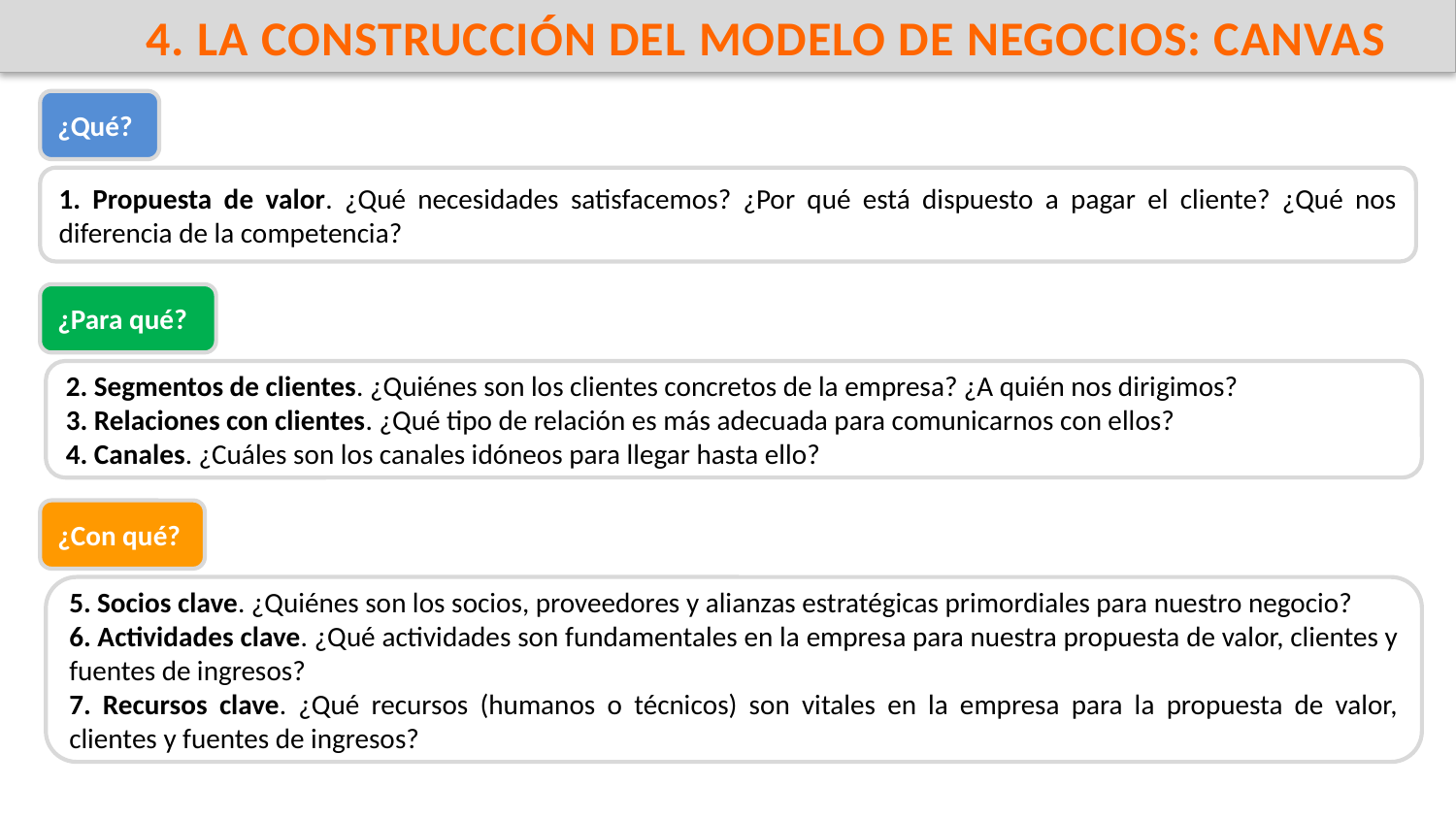

4. LA CONSTRUCCIÓN DEL MODELO DE NEGOCIOS: CANVAS

¿Qué?
1. Propuesta de valor. ¿Qué necesidades satisfacemos? ¿Por qué está dispuesto a pagar el cliente? ¿Qué nos diferencia de la competencia?
¿Para qué?
2. Segmentos de clientes. ¿Quiénes son los clientes concretos de la empresa? ¿A quién nos dirigimos?
3. Relaciones con clientes. ¿Qué tipo de relación es más adecuada para comunicarnos con ellos?
4. Canales. ¿Cuáles son los canales idóneos para llegar hasta ello?
¿Con qué?
5. Socios clave. ¿Quiénes son los socios, proveedores y alianzas estratégicas primordiales para nuestro negocio?
6. Actividades clave. ¿Qué actividades son fundamentales en la empresa para nuestra propuesta de valor, clientes y fuentes de ingresos?
7. Recursos clave. ¿Qué recursos (humanos o técnicos) son vitales en la empresa para la propuesta de valor, clientes y fuentes de ingresos?